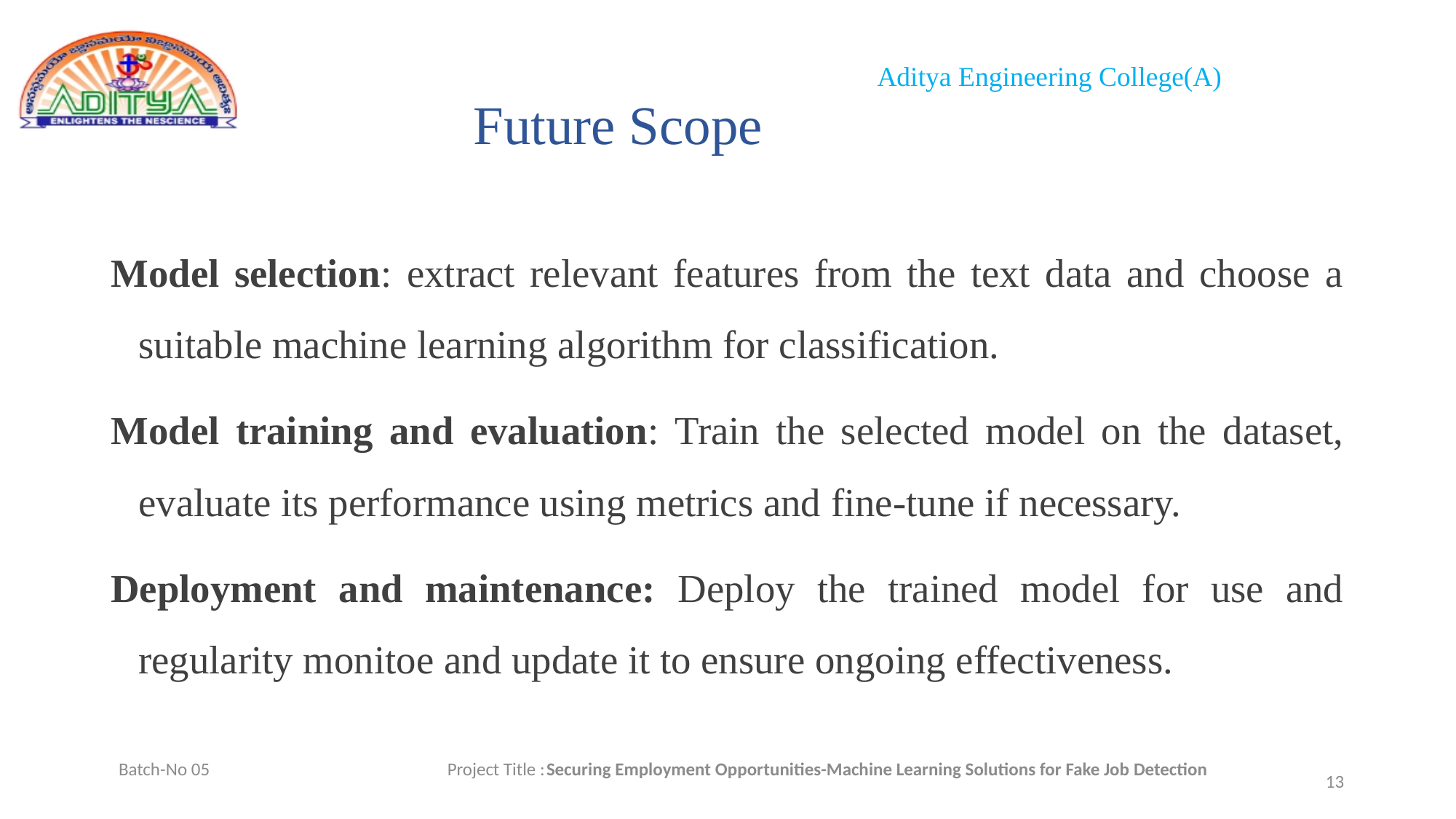

# Future Scope
Model selection: extract relevant features from the text data and choose a suitable machine learning algorithm for classification.
Model training and evaluation: Train the selected model on the dataset, evaluate its performance using metrics and fine-tune if necessary.
Deployment and maintenance: Deploy the trained model for use and regularity monitoe and update it to ensure ongoing effectiveness.
Batch-No 05                                                         Project Title :Securing Employment Opportunities-Machine Learning Solutions for Fake Job Detection

13